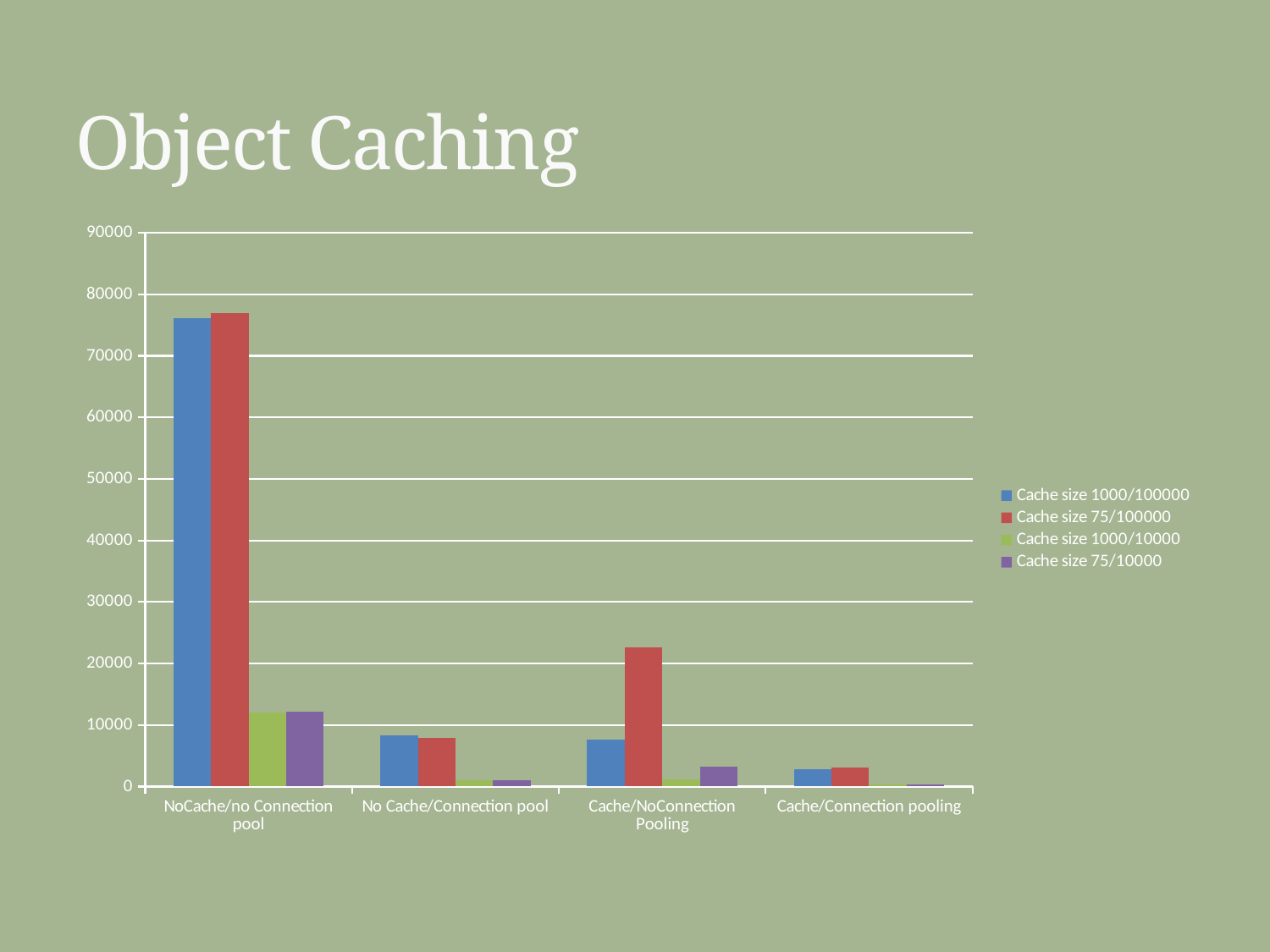

# Object Caching

### Chart

| Category | Cache size 1000/100000 | Cache size 75/100000 | Cache size 1000/10000 | Cache size 75/10000 |
|---|---|---|---|---|
| NoCache/no Connection pool | 76091.0 | 76924.0 | 12062.0 | 12111.0 |
| No Cache/Connection pool | 8329.0 | 7853.0 | 1024.0 | 1034.0 |
| Cache/NoConnection Pooling | 7560.0 | 22677.0 | 1169.0 | 3244.0 |
| Cache/Connection pooling | 2866.0 | 3038.0 | 308.0 | 362.0 |